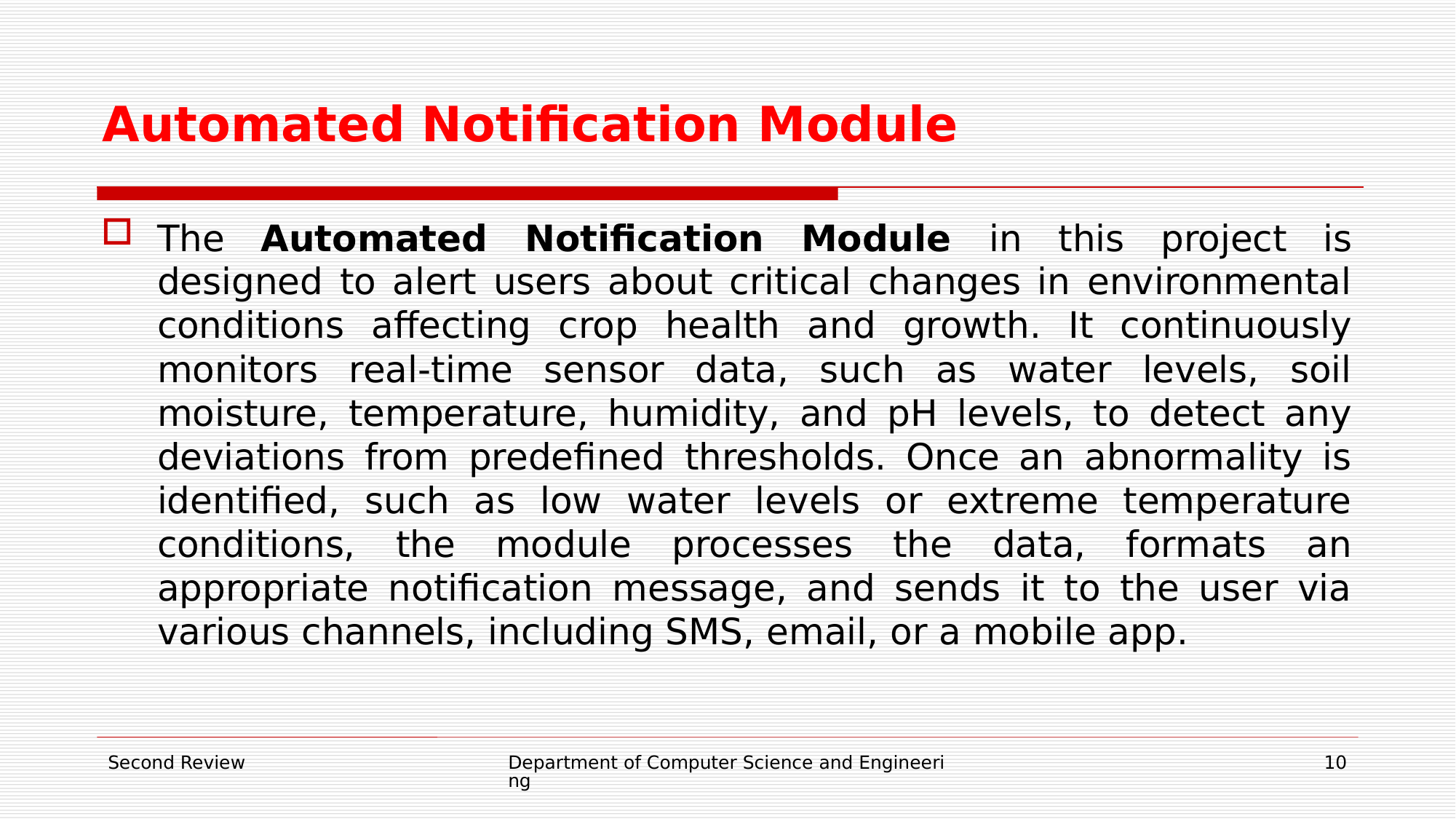

# Automated Notification Module
The Automated Notification Module in this project is designed to alert users about critical changes in environmental conditions affecting crop health and growth. It continuously monitors real-time sensor data, such as water levels, soil moisture, temperature, humidity, and pH levels, to detect any deviations from predefined thresholds. Once an abnormality is identified, such as low water levels or extreme temperature conditions, the module processes the data, formats an appropriate notification message, and sends it to the user via various channels, including SMS, email, or a mobile app.
Second Review
Department of Computer Science and Engineering
10